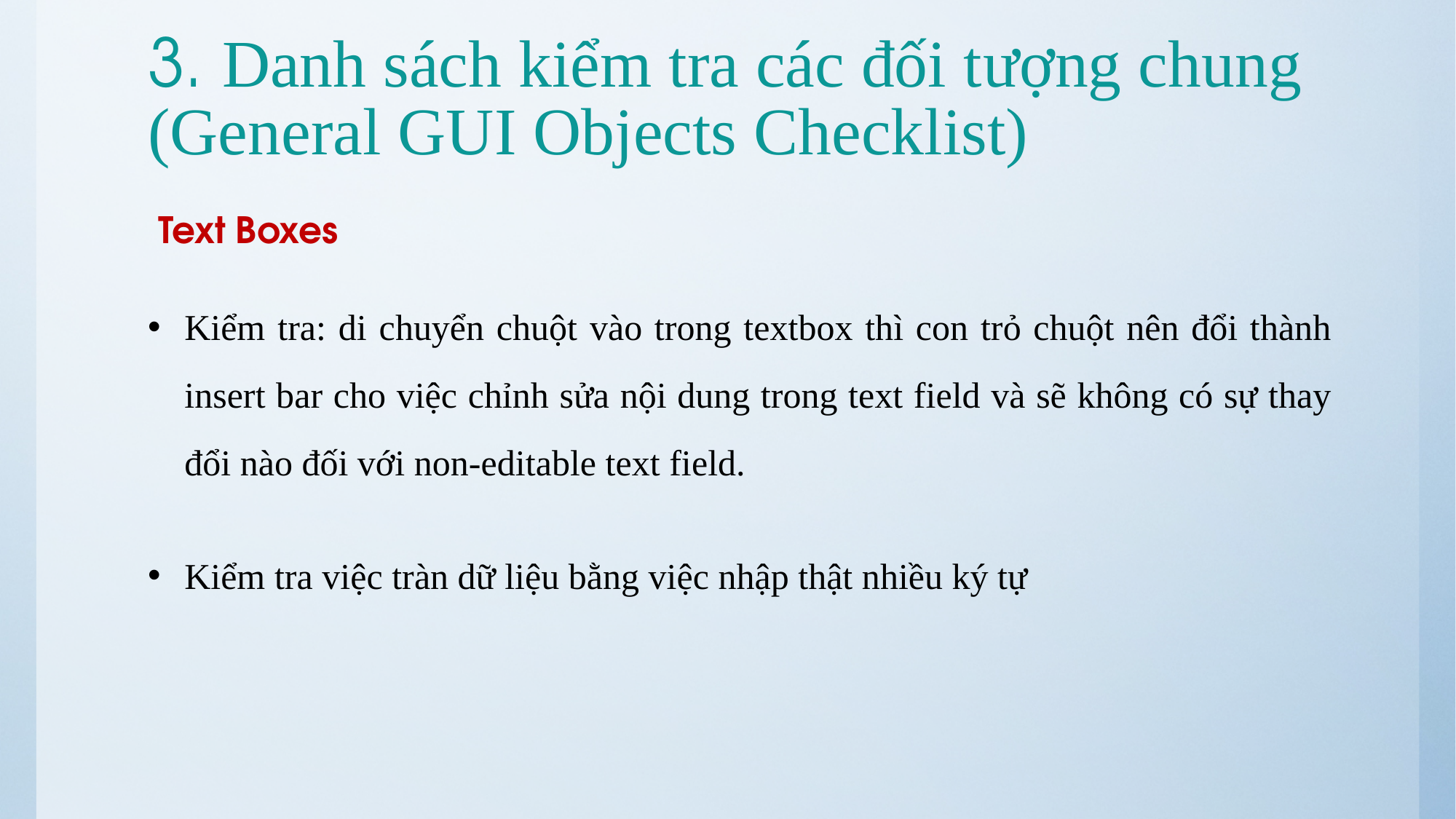

# 3. Danh sách kiểm tra các đối tượng chung (General GUI Objects Checklist)
 Text Boxes
Kiểm tra: di chuyển chuột vào trong textbox thì con trỏ chuột nên đổi thành insert bar cho việc chỉnh sửa nội dung trong text field và sẽ không có sự thay đổi nào đối với non-editable text field.
Kiểm tra việc tràn dữ liệu bằng việc nhập thật nhiều ký tự